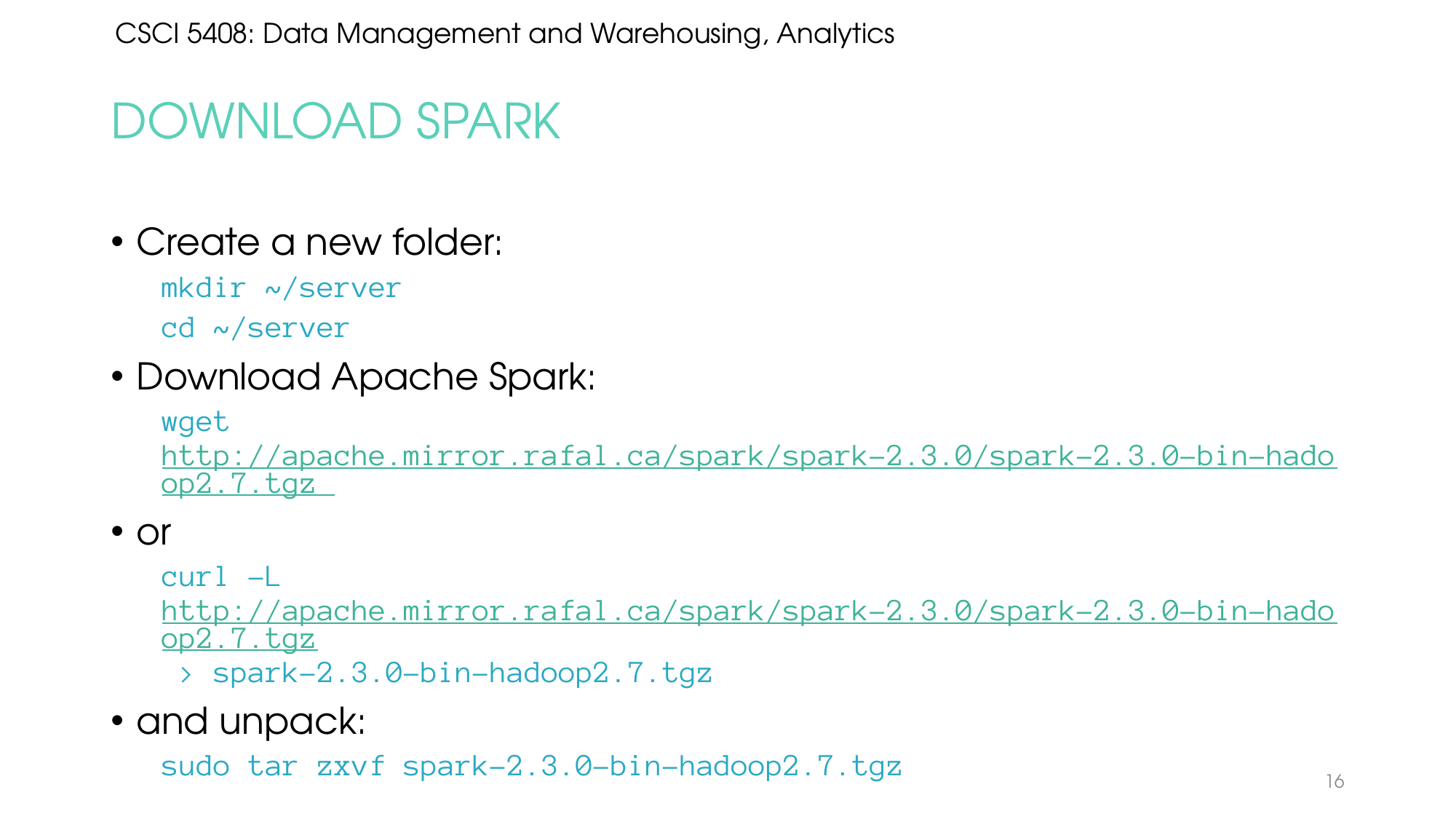

# Download spark
Create a new folder:
mkdir ~/server
cd ~/server
Download Apache Spark:
wget http://apache.mirror.rafal.ca/spark/spark-2.3.0/spark-2.3.0-bin-hadoop2.7.tgz
or
curl -L http://apache.mirror.rafal.ca/spark/spark-2.3.0/spark-2.3.0-bin-hadoop2.7.tgz > spark-2.3.0-bin-hadoop2.7.tgz
and unpack:
sudo tar zxvf spark-2.3.0-bin-hadoop2.7.tgz
16